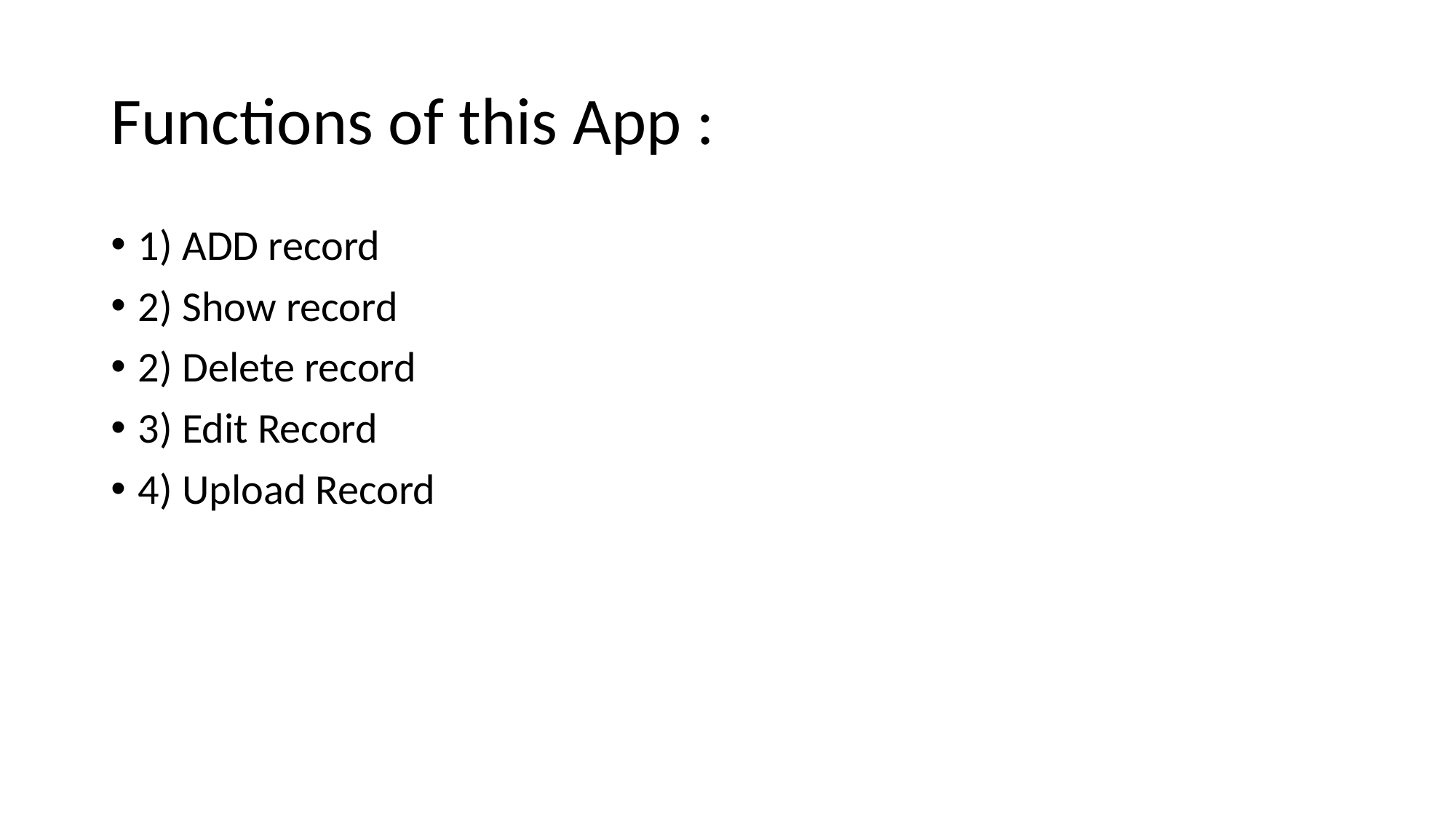

# Functions of this App :
1) ADD record
2) Show record
2) Delete record
3) Edit Record
4) Upload Record